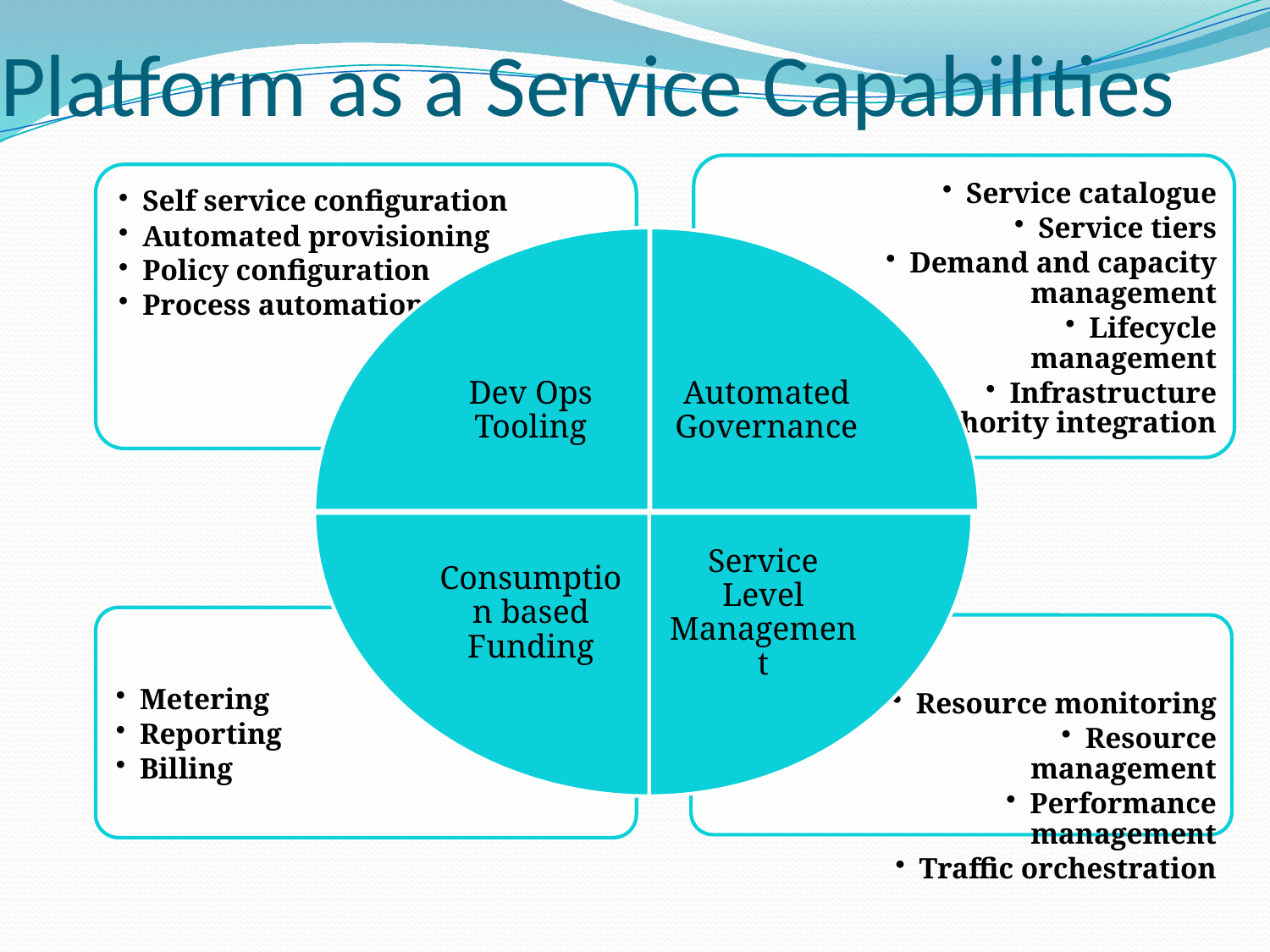

# Platform as a Service Capabilities
Resource monitoring
Resource management
Performance management
Traffic orchestration
Metering
Reporting
Billing
Service catalogue
Service tiers
Demand and capacity management
Lifecycle management
Infrastructure Authority integration
Self service configuration
Automated provisioning
Policy configuration
Process automation
Dev Ops Tooling
Automated Governance
Service Level Management
Consumption based Funding